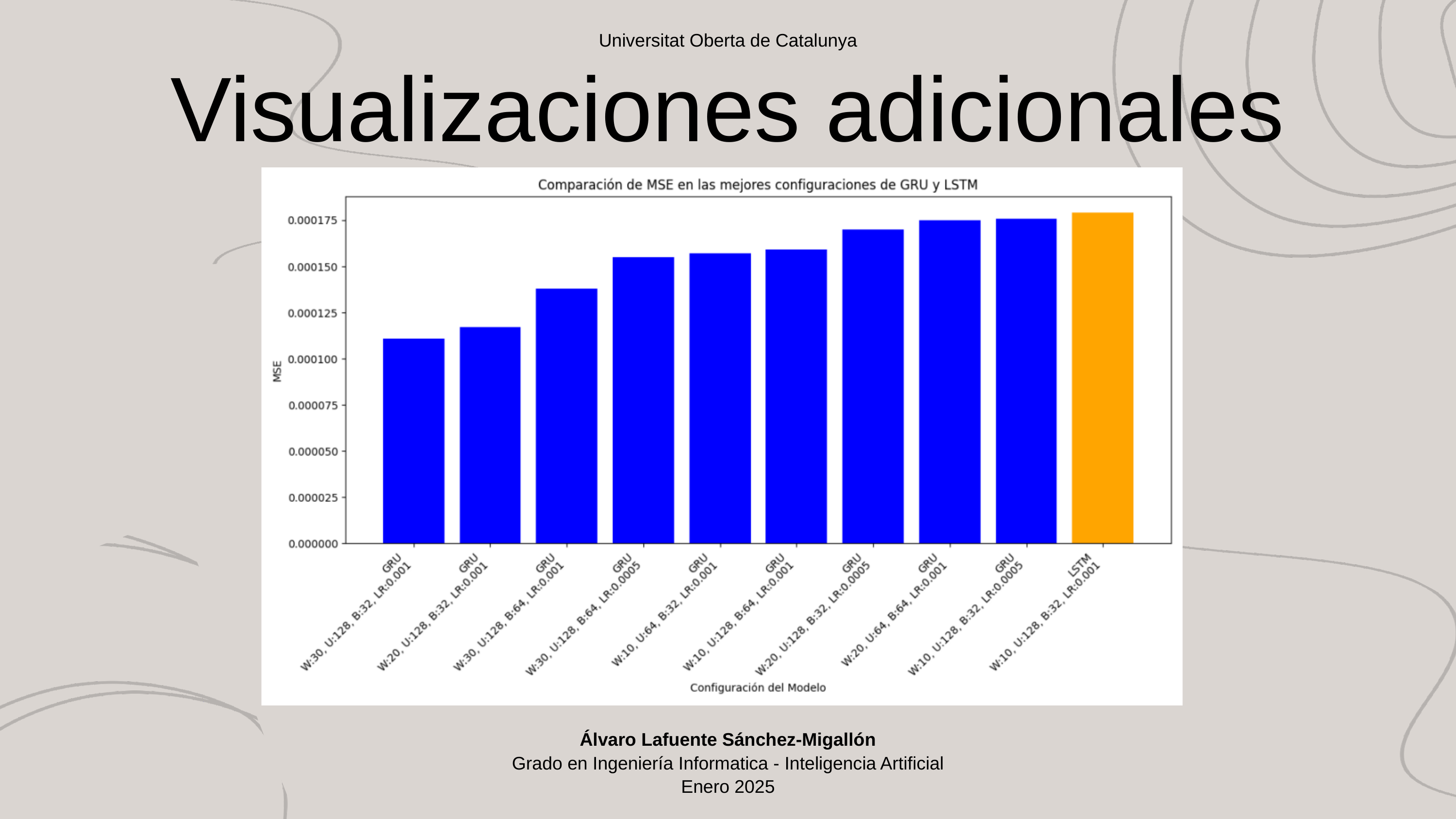

Universitat Oberta de Catalunya
Visualizaciones adicionales

Álvaro Lafuente Sánchez-Migallón
Grado en Ingeniería Informatica - Inteligencia Artificial
Enero 2025